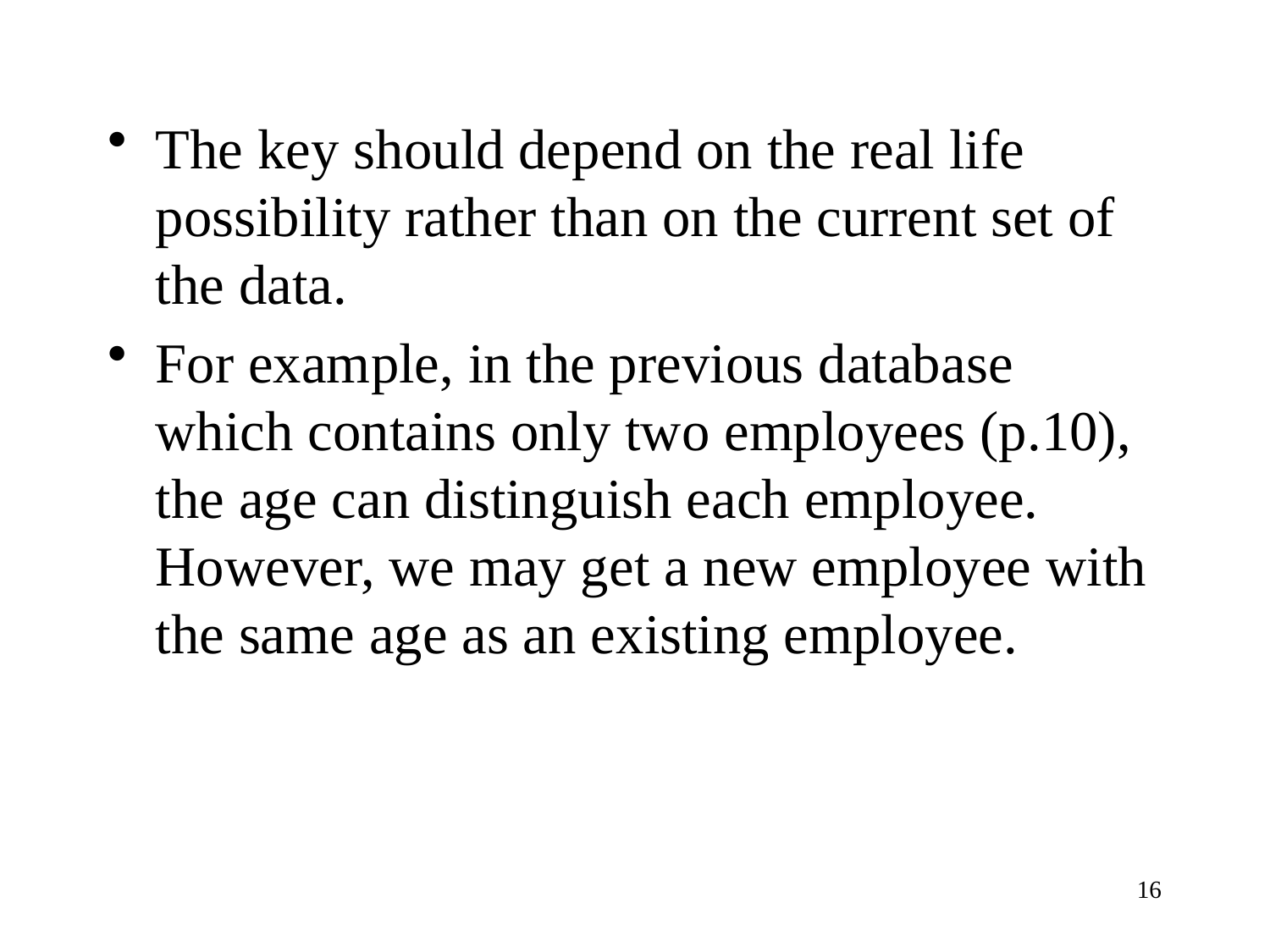

The key should depend on the real life possibility rather than on the current set of the data.
For example, in the previous database which contains only two employees (p.10), the age can distinguish each employee.  However, we may get a new employee with the same age as an existing employee.

16